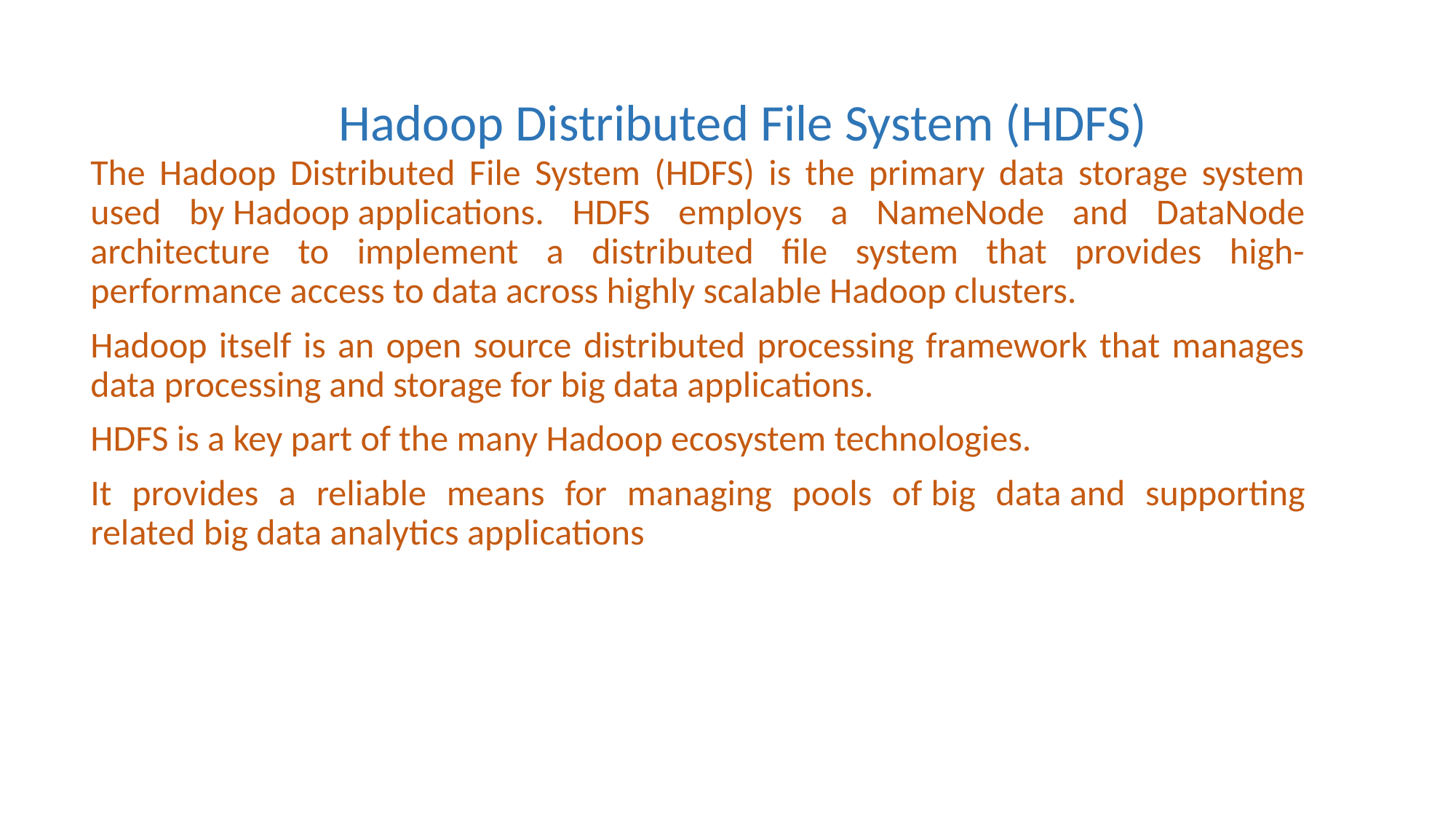

# Hadoop Distributed File System (HDFS)
The Hadoop Distributed File System (HDFS) is the primary data storage system used by Hadoop applications. HDFS employs a NameNode and DataNode architecture to implement a distributed file system that provides high-performance access to data across highly scalable Hadoop clusters.
Hadoop itself is an open source distributed processing framework that manages data processing and storage for big data applications.
HDFS is a key part of the many Hadoop ecosystem technologies.
It provides a reliable means for managing pools of big data and supporting related big data analytics applications